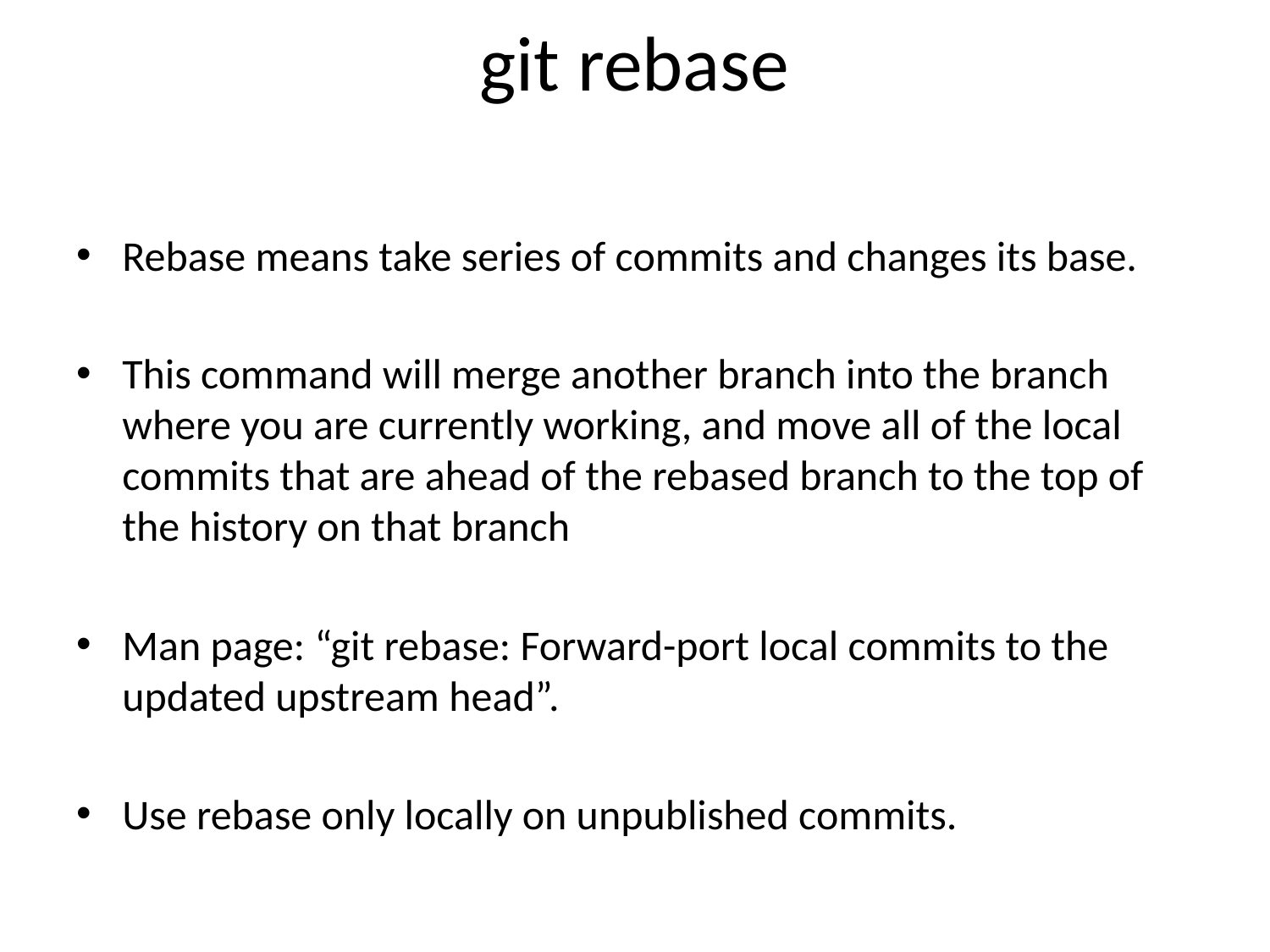

# git rebase
Rebase means take series of commits and changes its base.

This command will merge another branch into the branch where you are currently working, and move all of the local commits that are ahead of the rebased branch to the top of the history on that branch

Man page: “git rebase: Forward-port local commits to the updated upstream head”.

Use rebase only locally on unpublished commits.